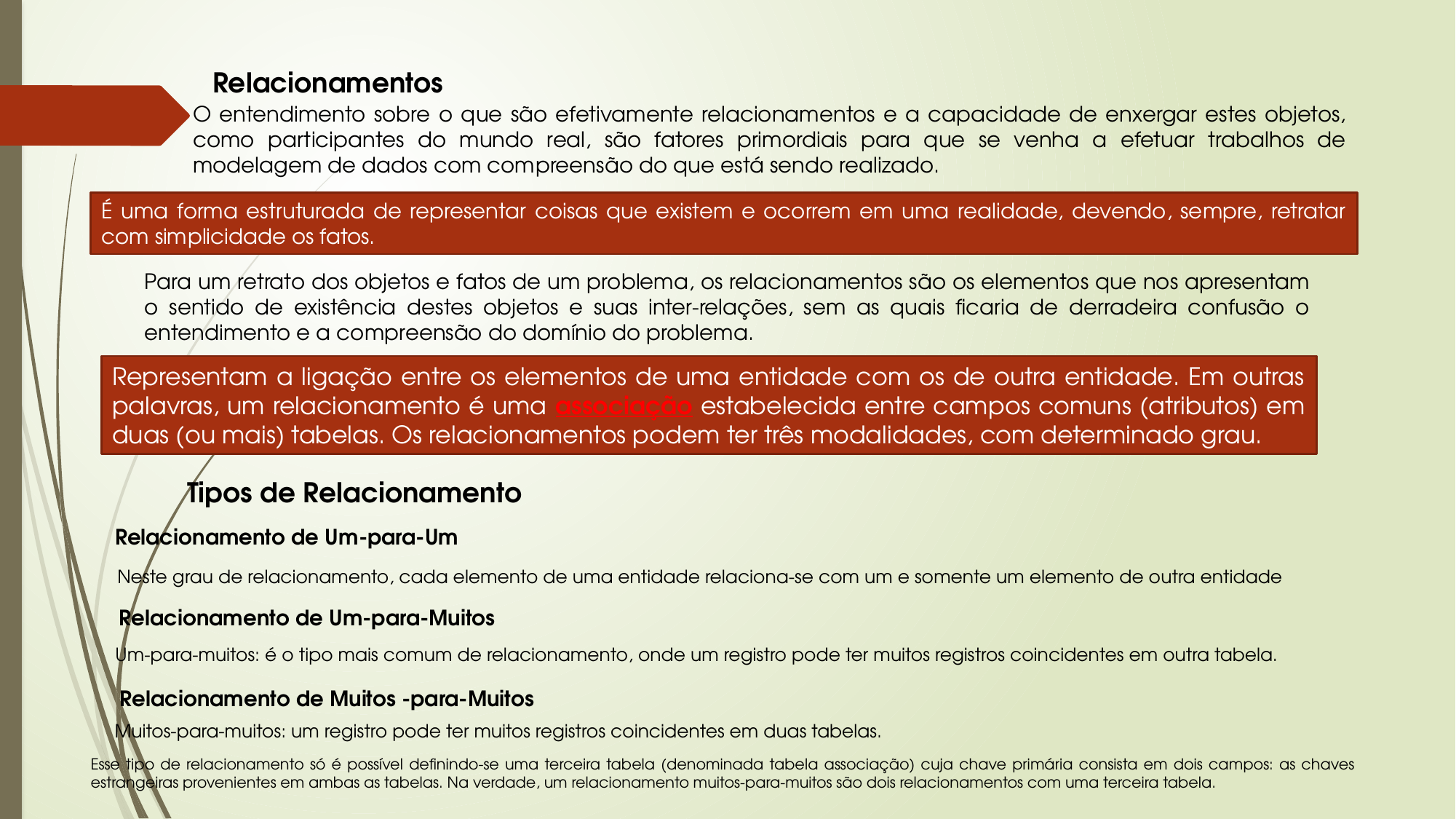

Relacionamentos
O entendimento sobre o que são efetivamente relacionamentos e a capacidade de enxergar estes objetos, como participantes do mundo real, são fatores primordiais para que se venha a efetuar trabalhos de modelagem de dados com compreensão do que está sendo realizado.
É uma forma estruturada de representar coisas que existem e ocorrem em uma realidade, devendo, sempre, retratar com simplicidade os fatos.
Para um retrato dos objetos e fatos de um problema, os relacionamentos são os elementos que nos apresentam o sentido de existência destes objetos e suas inter-relações, sem as quais ficaria de derradeira confusão o entendimento e a compreensão do domínio do problema.
Representam a ligação entre os elementos de uma entidade com os de outra entidade. Em outras palavras, um relacionamento é uma associação estabelecida entre campos comuns (atributos) em duas (ou mais) tabelas. Os relacionamentos podem ter três modalidades, com determinado grau.
Tipos de Relacionamento
Relacionamento de Um-para-Um
Neste grau de relacionamento, cada elemento de uma entidade relaciona-se com um e somente um elemento de outra entidade
Relacionamento de Um-para-Muitos
 Um-para-muitos: é o tipo mais comum de relacionamento, onde um registro pode ter muitos registros coincidentes em outra tabela.
Relacionamento de Muitos -para-Muitos
 Muitos-para-muitos: um registro pode ter muitos registros coincidentes em duas tabelas.
Esse tipo de relacionamento só é possível definindo-se uma terceira tabela (denominada tabela associação) cuja chave primária consista em dois campos: as chaves estrangeiras provenientes em ambas as tabelas. Na verdade, um relacionamento muitos-para-muitos são dois relacionamentos com uma terceira tabela.